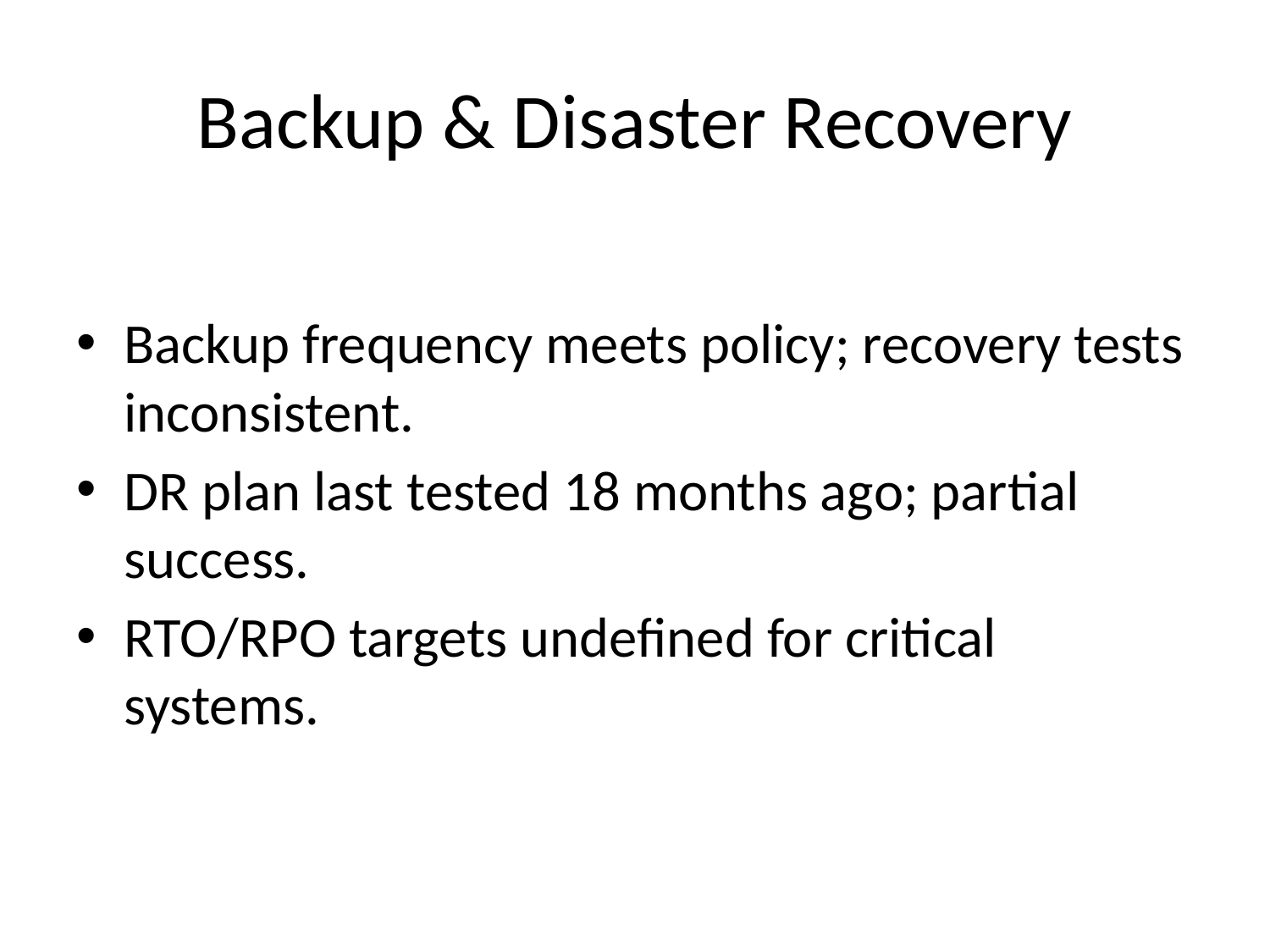

# Backup & Disaster Recovery

Backup frequency meets policy; recovery tests inconsistent.
DR plan last tested 18 months ago; partial success.
RTO/RPO targets undefined for critical systems.